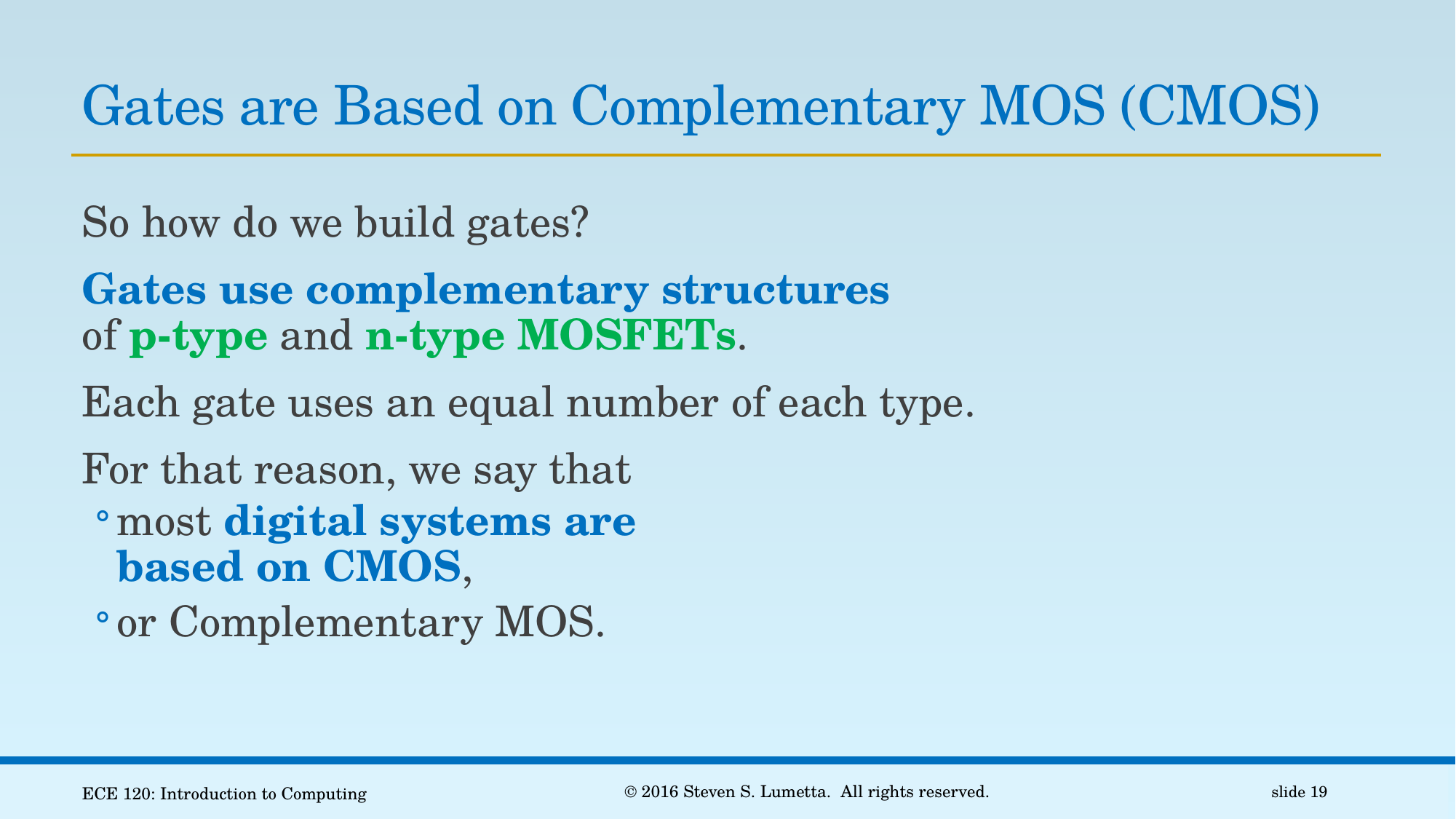

# Gates are Based on Complementary MOS (CMOS)
So how do we build gates?
Gates use complementary structures
of p-type and n-type MOSFETs.
Each gate uses an equal number of each type.
For that reason, we say that
most digital systems are
based on CMOS,
or Complementary MOS.
ECE 120: Introduction to Computing
© 2016 Steven S. Lumetta.  All rights reserved.
slide 19